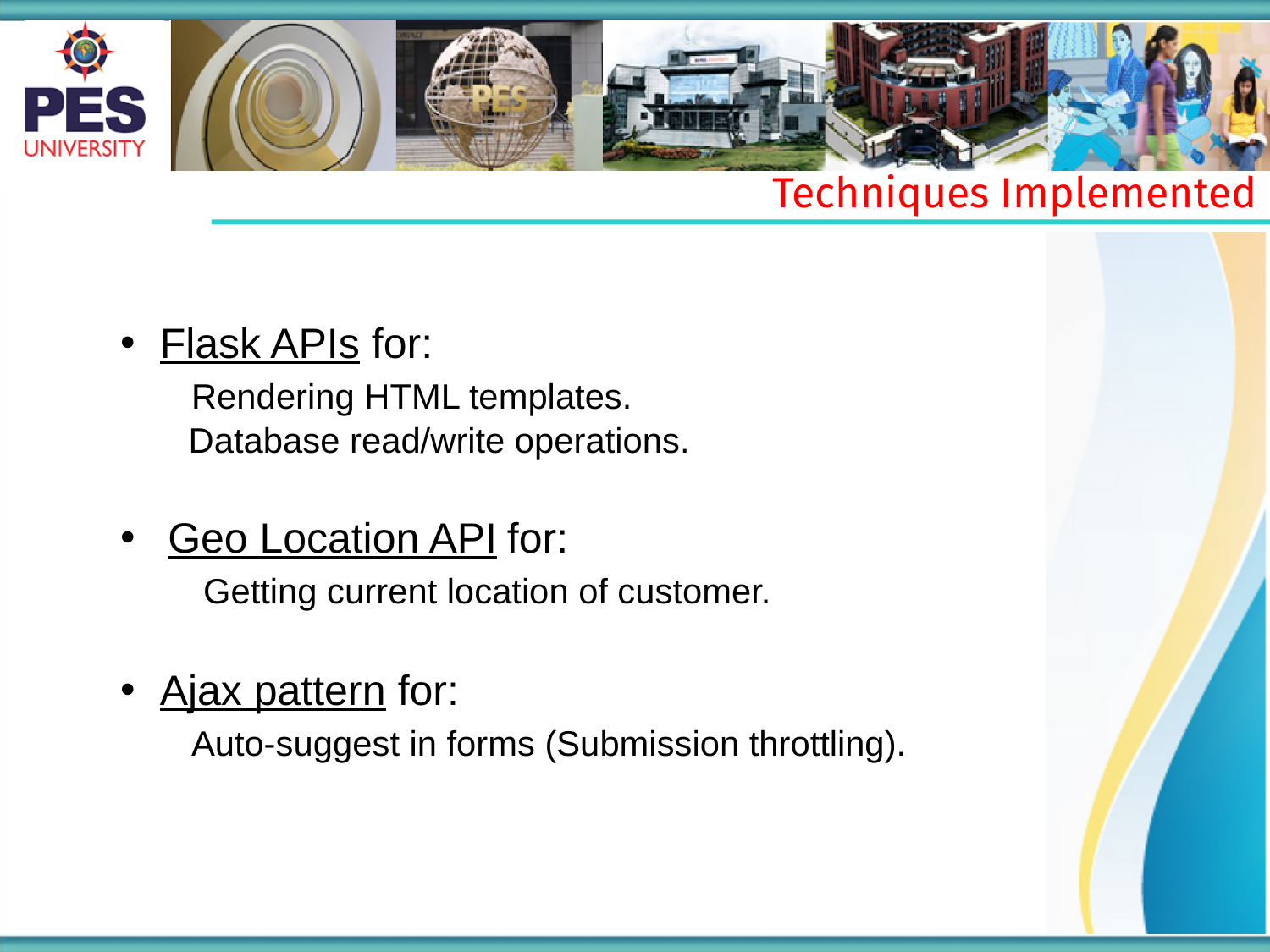

Techniques Implemented

Flask APIs for:
      Rendering HTML templates.
       Database read/write operations.

Geo Location API for:
       Getting current location of customer.

Ajax pattern for:
      Auto-suggest in forms (Submission throttling).